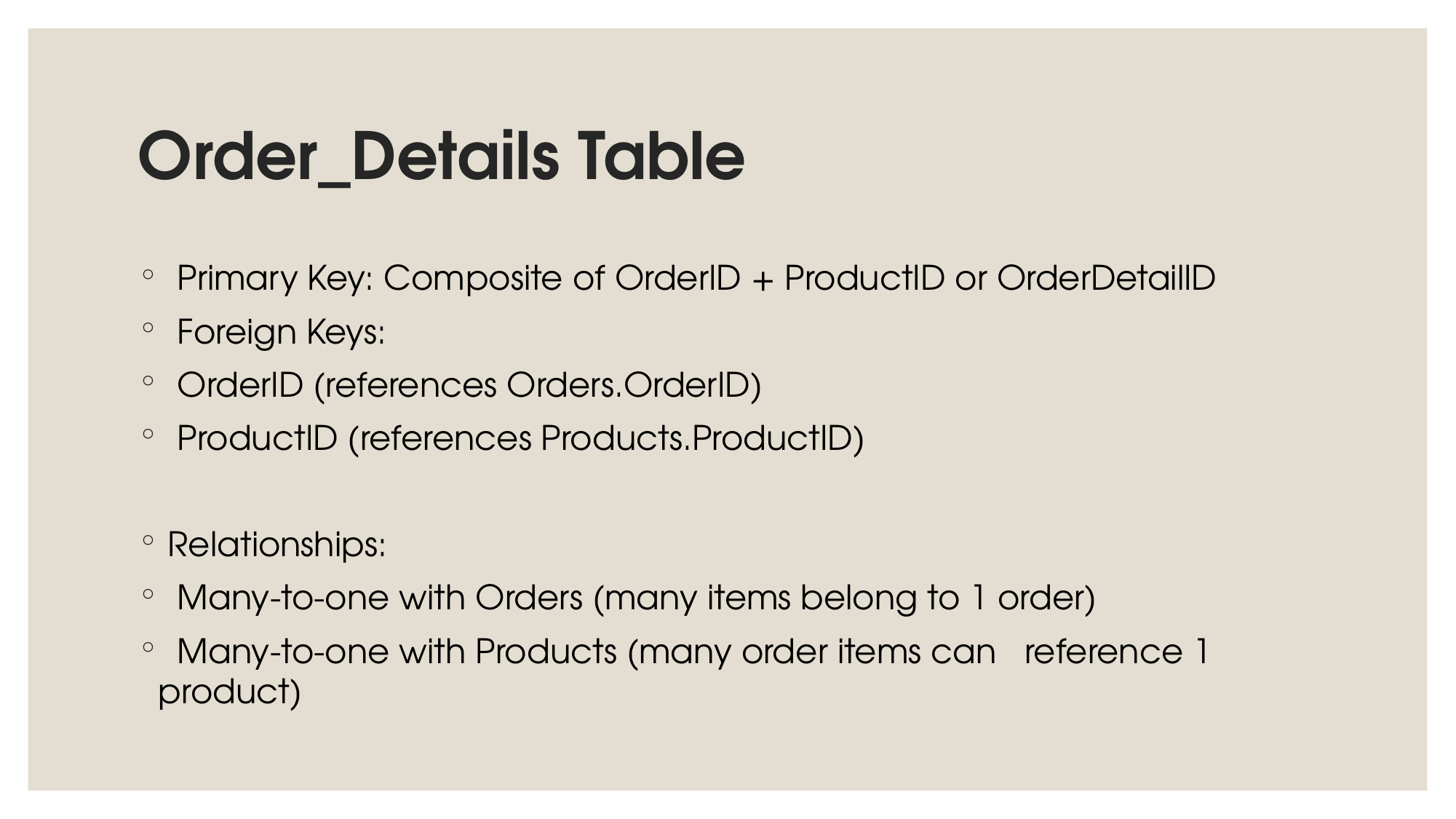

# Order_Details Table
  Primary Key: Composite of OrderID + ProductID or OrderDetailID
  Foreign Keys:
  OrderID (references Orders.OrderID)
  ProductID (references Products.ProductID)

 Relationships:
  Many-to-one with Orders (many items belong to 1 order)
  Many-to-one with Products (many order items can   reference 1    product)